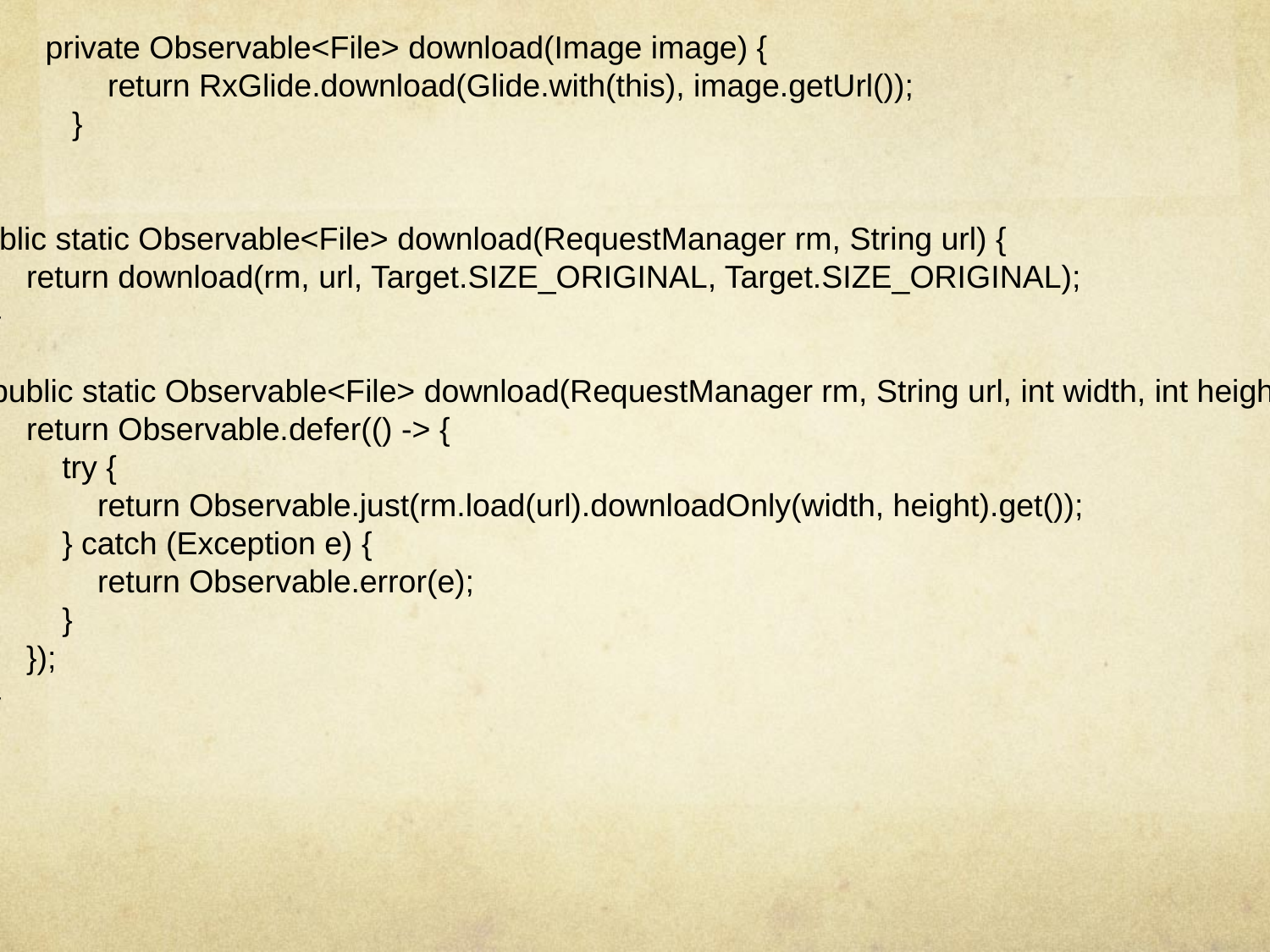

private Observable<File> download(Image image) {
        return RxGlide.download(Glide.with(this), image.getUrl());
    }
 public static Observable<File> download(RequestManager rm, String url) {
        return download(rm, url, Target.SIZE_ORIGINAL, Target.SIZE_ORIGINAL);
    }

    public static Observable<File> download(RequestManager rm, String url, int width, int height) {
        return Observable.defer(() -> {
            try {
                return Observable.just(rm.load(url).downloadOnly(width, height).get());
            } catch (Exception e) {
                return Observable.error(e);
            }
        });
    }